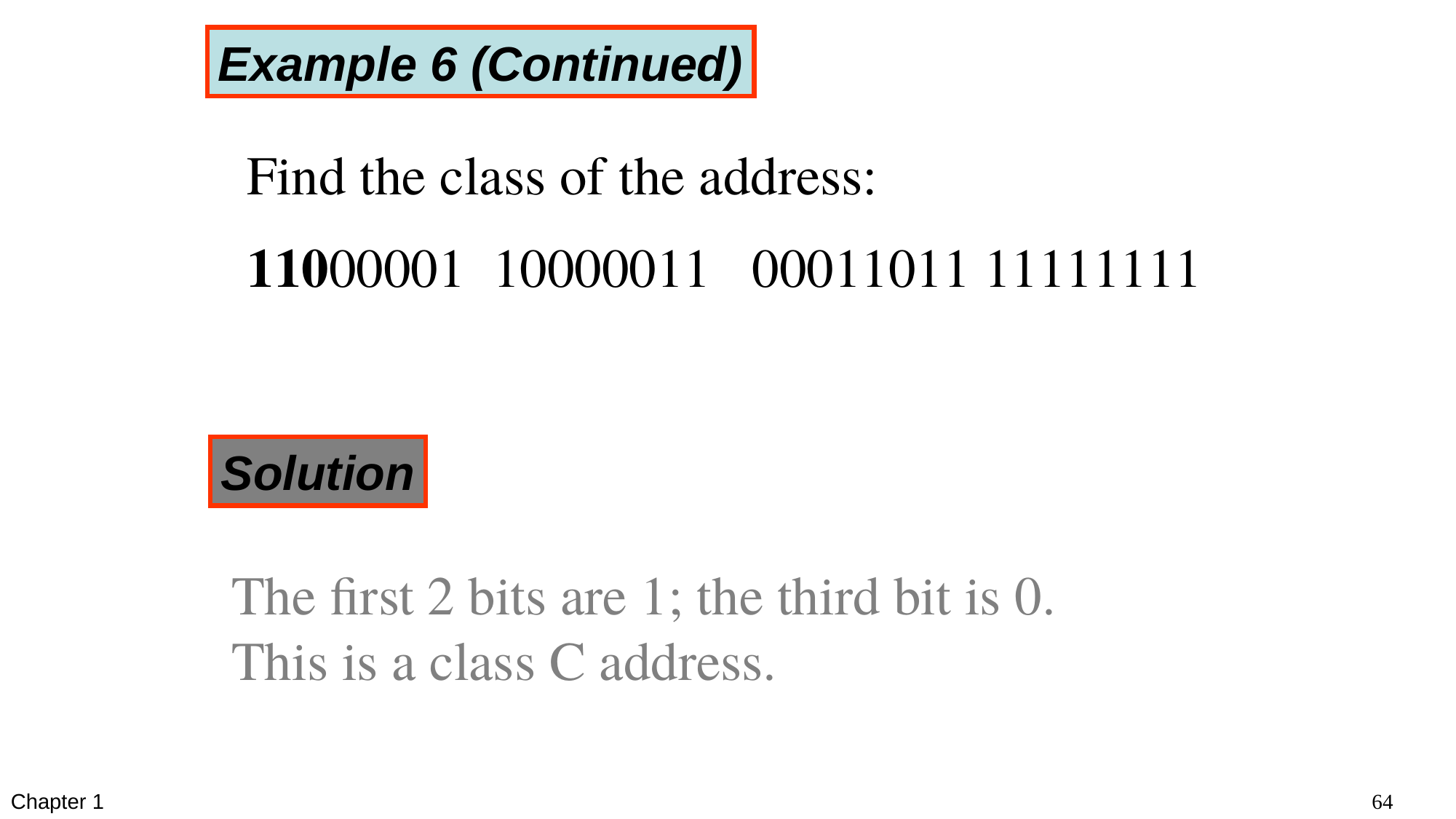

Example 6 (Continued)
Find the class of the address:
11000001  10000011   00011011 11111111
Solution
The first 2 bits are 1; the third bit is 0.
This is a class C address.